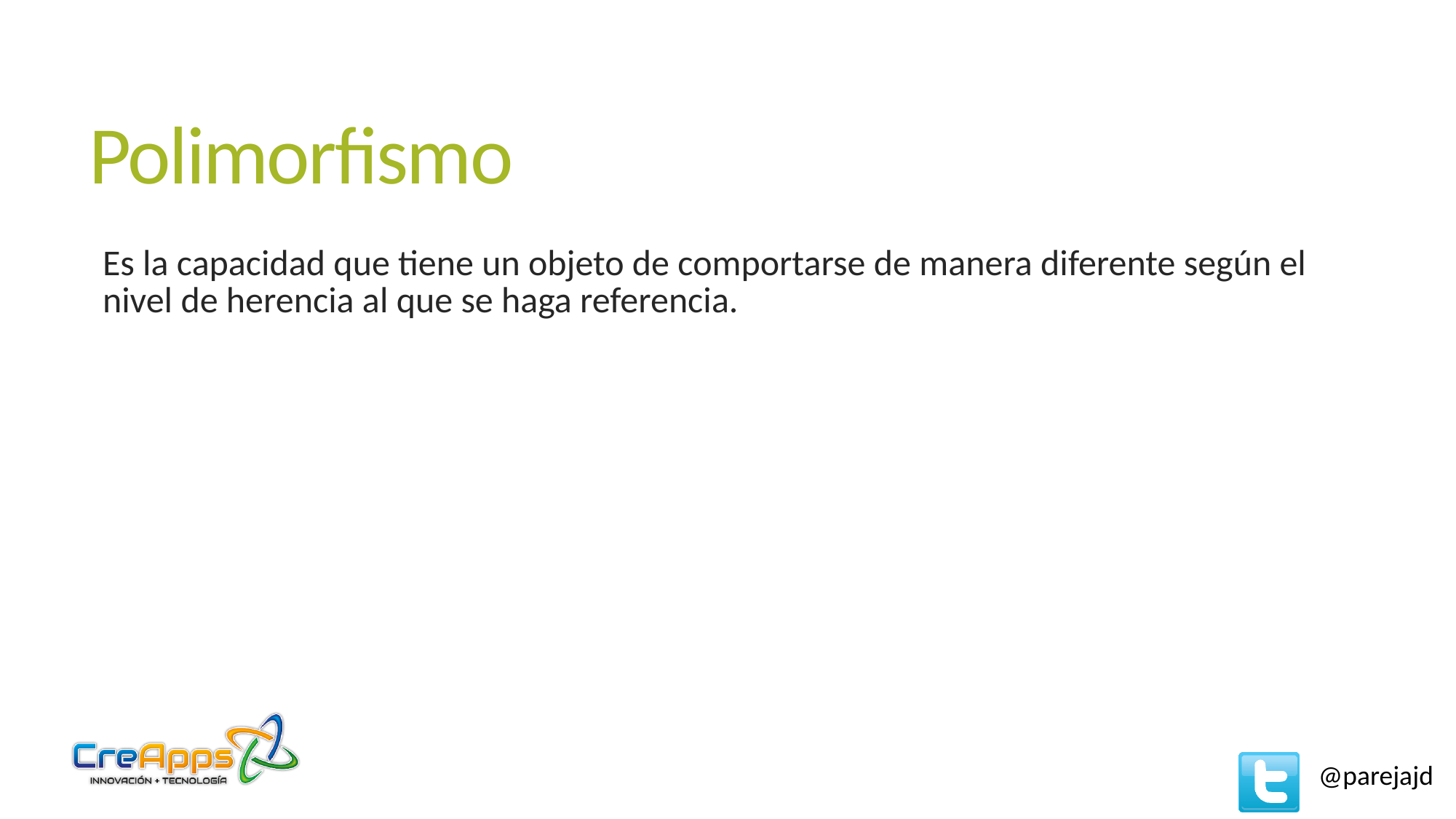

# Polimorfismo
Es la capacidad que tiene un objeto de comportarse de manera diferente según el nivel de herencia al que se haga referencia.